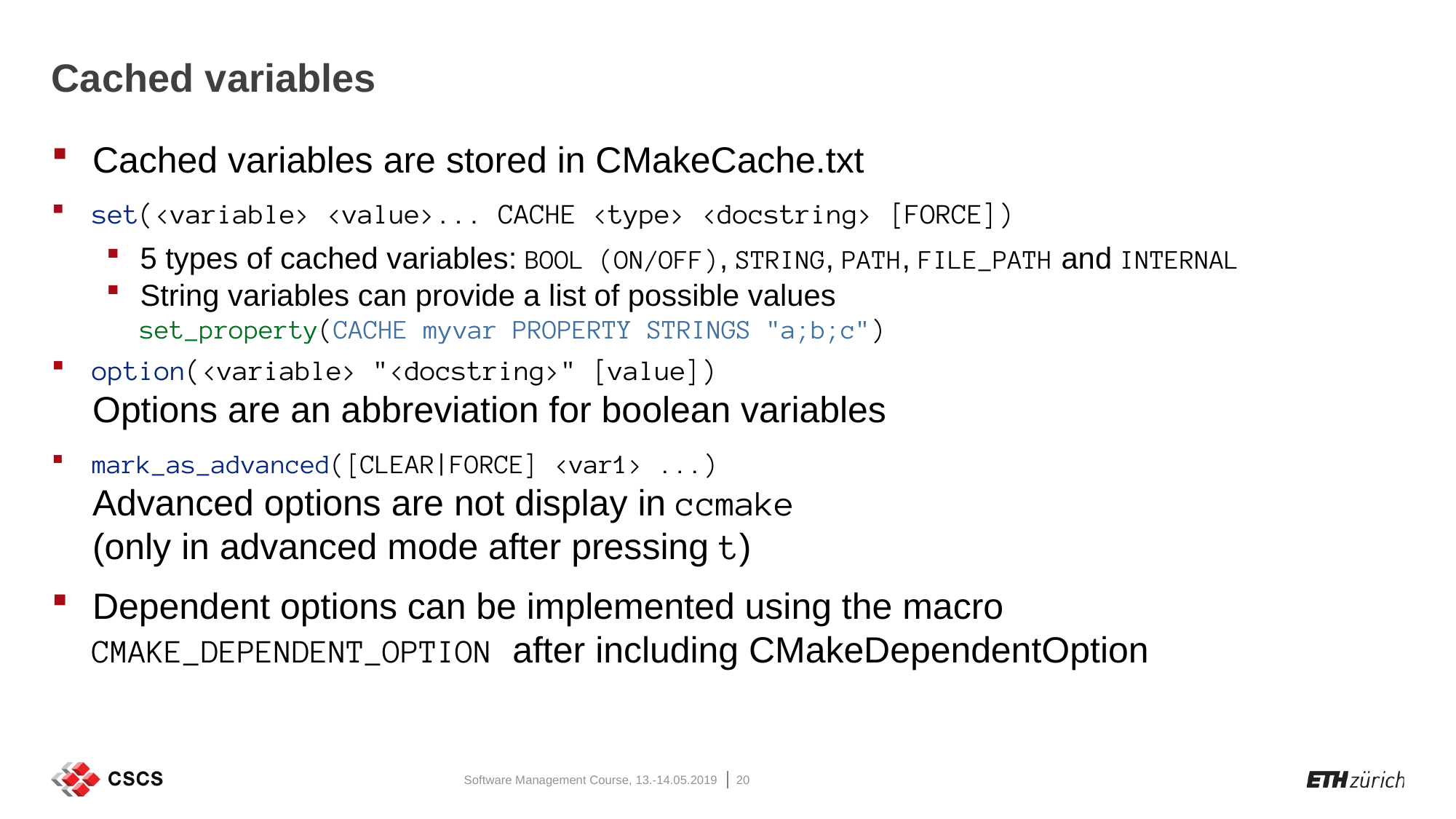

# Cached variables
Cached variables are stored in CMakeCache.txt
set(<variable> <value>... CACHE <type> <docstring> [FORCE])
5 types of cached variables: BOOL (ON/OFF), STRING, PATH, FILE_PATH and INTERNAL
String variables can provide a list of possible values
set_property(CACHE myvar PROPERTY STRINGS "a;b;c")
option(<variable> "<docstring>" [value])
Options are an abbreviation for boolean variables
mark_as_advanced([CLEAR|FORCE] <var1> ...)
Advanced options are not display in ccmake
(only in advanced mode after pressing t)
Dependent options can be implemented using the macro CMAKE_DEPENDENT_OPTION after including CMakeDependentOption
Software Management Course, 13.-14.05.2019
20